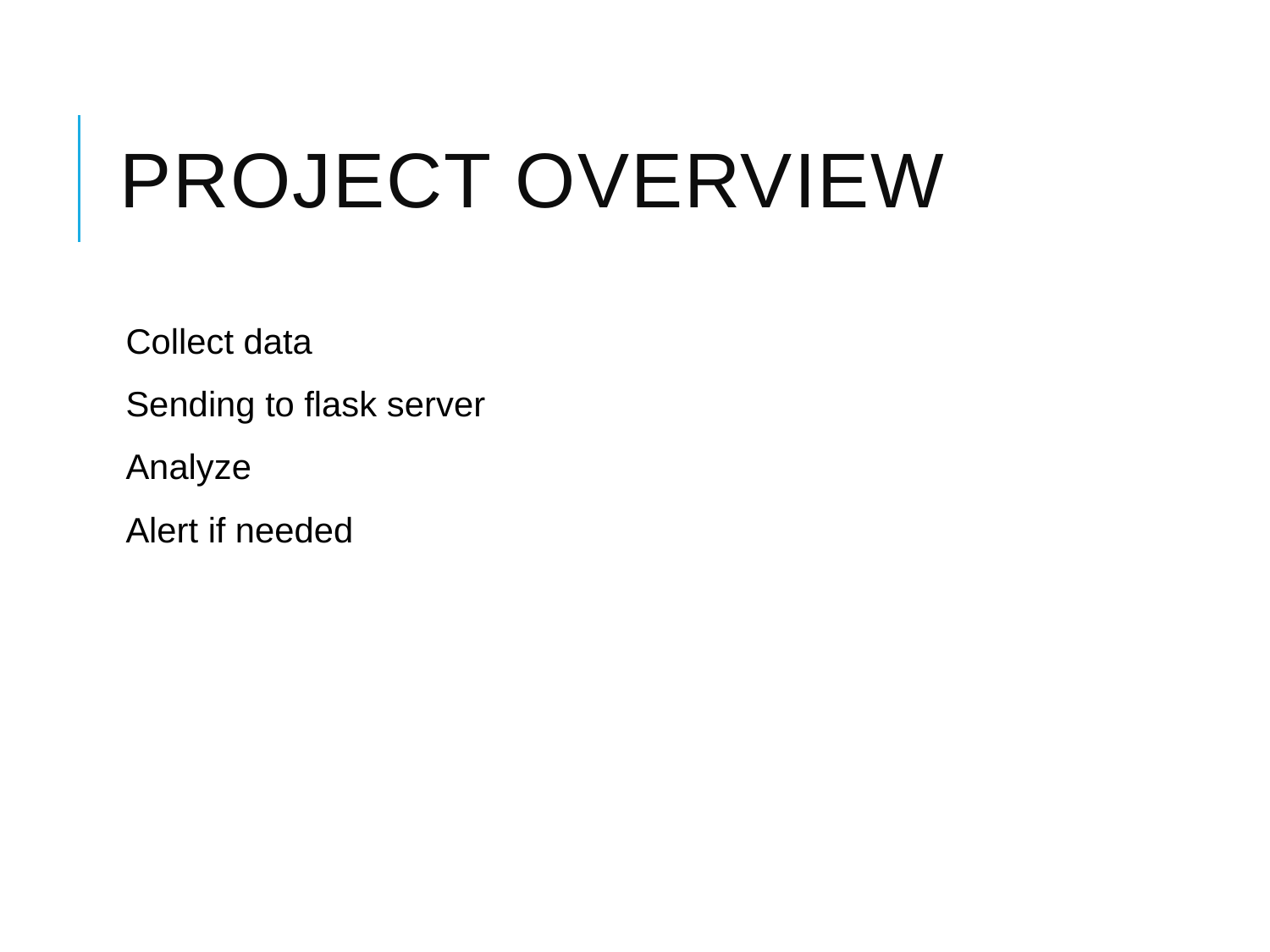

# Project Overview
Collect data
Sending to flask server
Analyze
Alert if needed